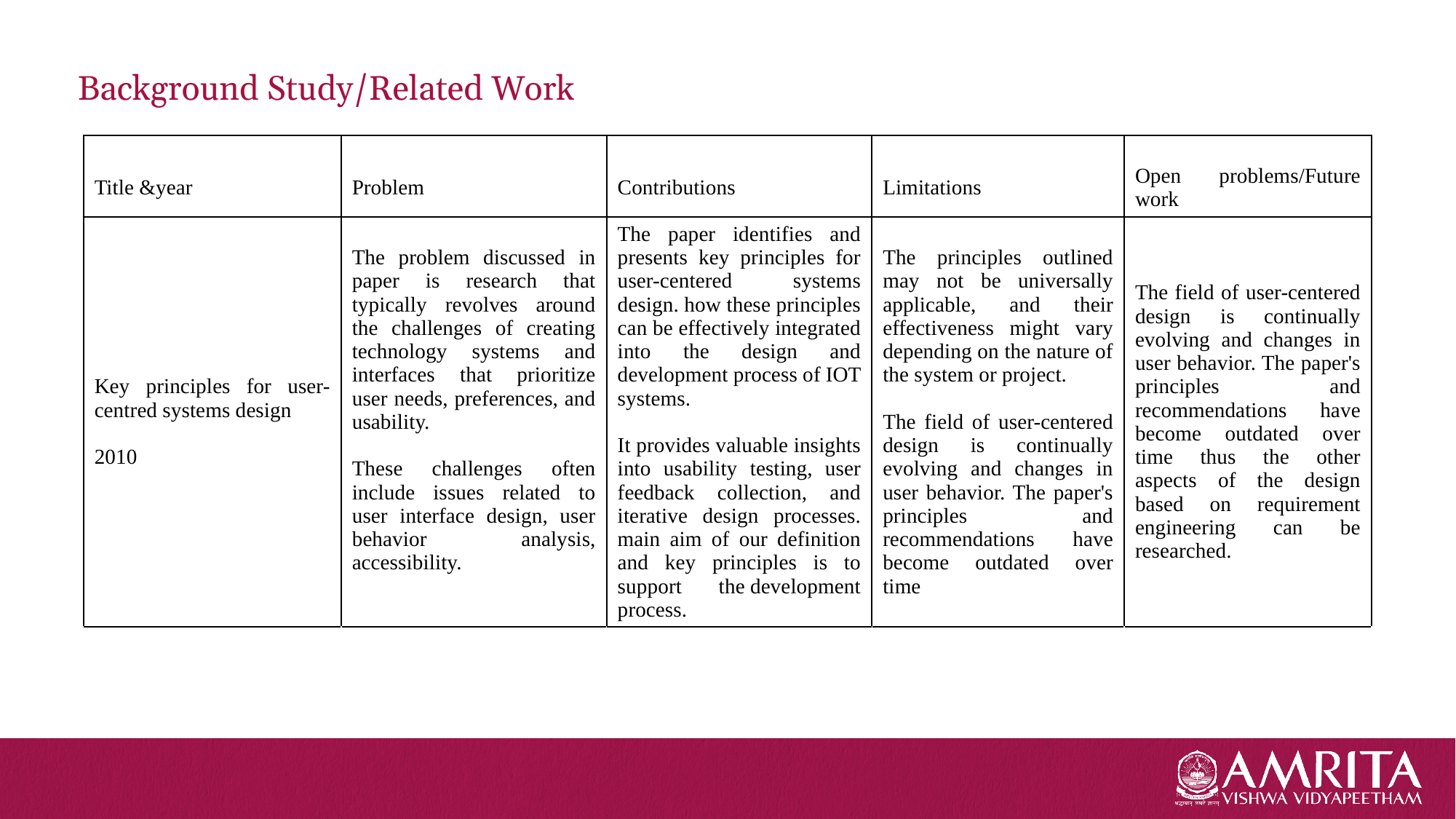

# Background Study/Related Work

| Title &year | Problem | Contributions | Limitations | Open problems/Future work |
| --- | --- | --- | --- | --- |
| Key principles for user-centred systems design  2010 | The problem discussed in paper is research that typically revolves around the challenges of creating technology systems and interfaces that prioritize user needs, preferences, and usability. These challenges often include issues related to user interface design, user behavior analysis, accessibility. | The paper identifies and presents key principles for user-centered systems design. how these principles can be effectively integrated into the design and development process of IOT systems. It provides valuable insights into usability testing, user feedback collection, and iterative design processes. main aim of our definition and key principles is to support the development process. | The principles outlined may not be universally applicable, and their effectiveness might vary depending on the nature of the system or project. The field of user-centered design is continually evolving and changes in user behavior. The paper's principles and recommendations have become outdated over time | The field of user-centered design is continually evolving and changes in user behavior. The paper's principles and recommendations have become outdated over time thus the other aspects of the design based on requirement engineering can be researched. |
|  |  |  |  |  |